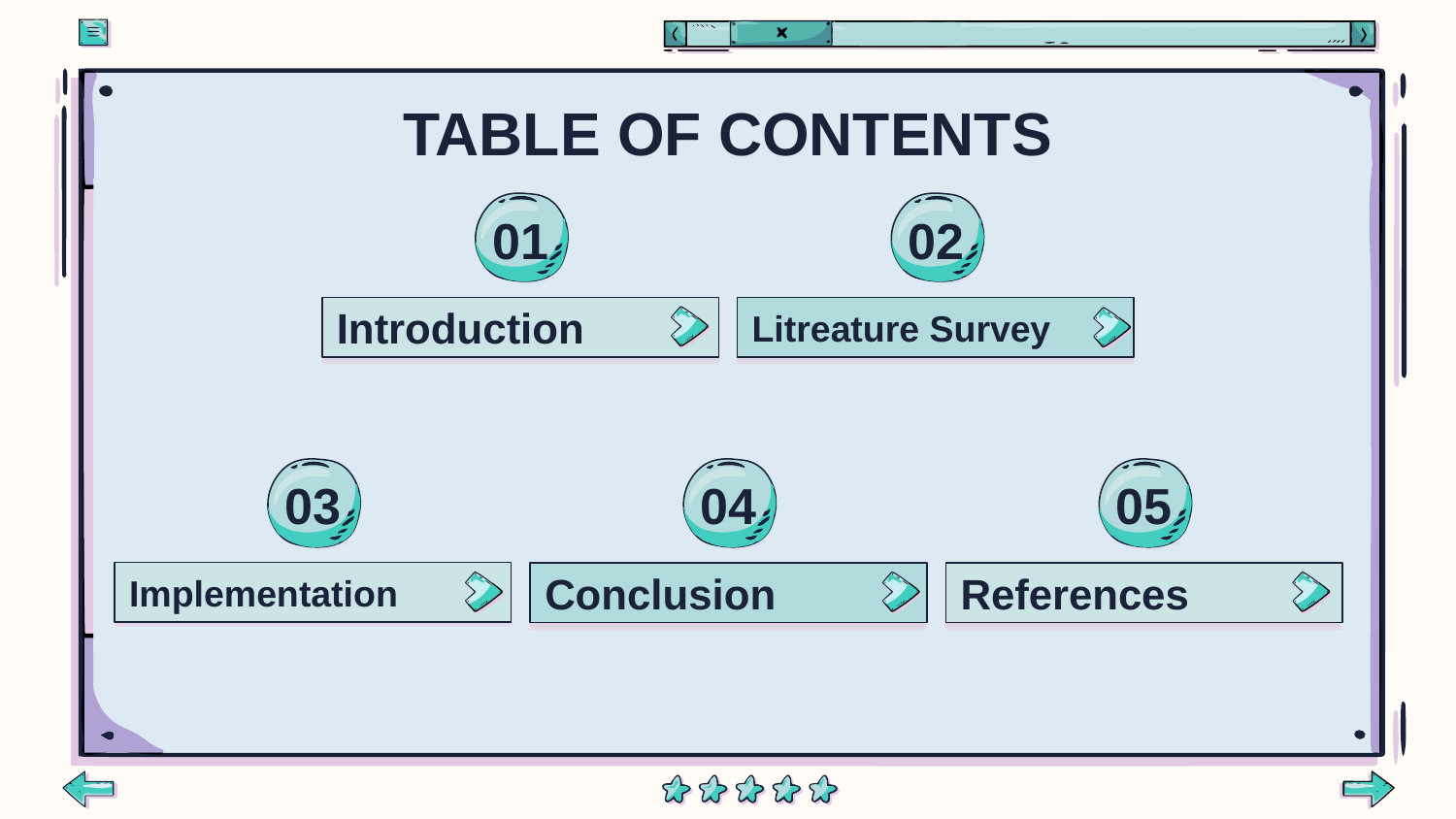

# TABLE OF CONTENTS

01
02
Introduction

Litreature Survey

04
05
03

Conclusion
References
Implementation